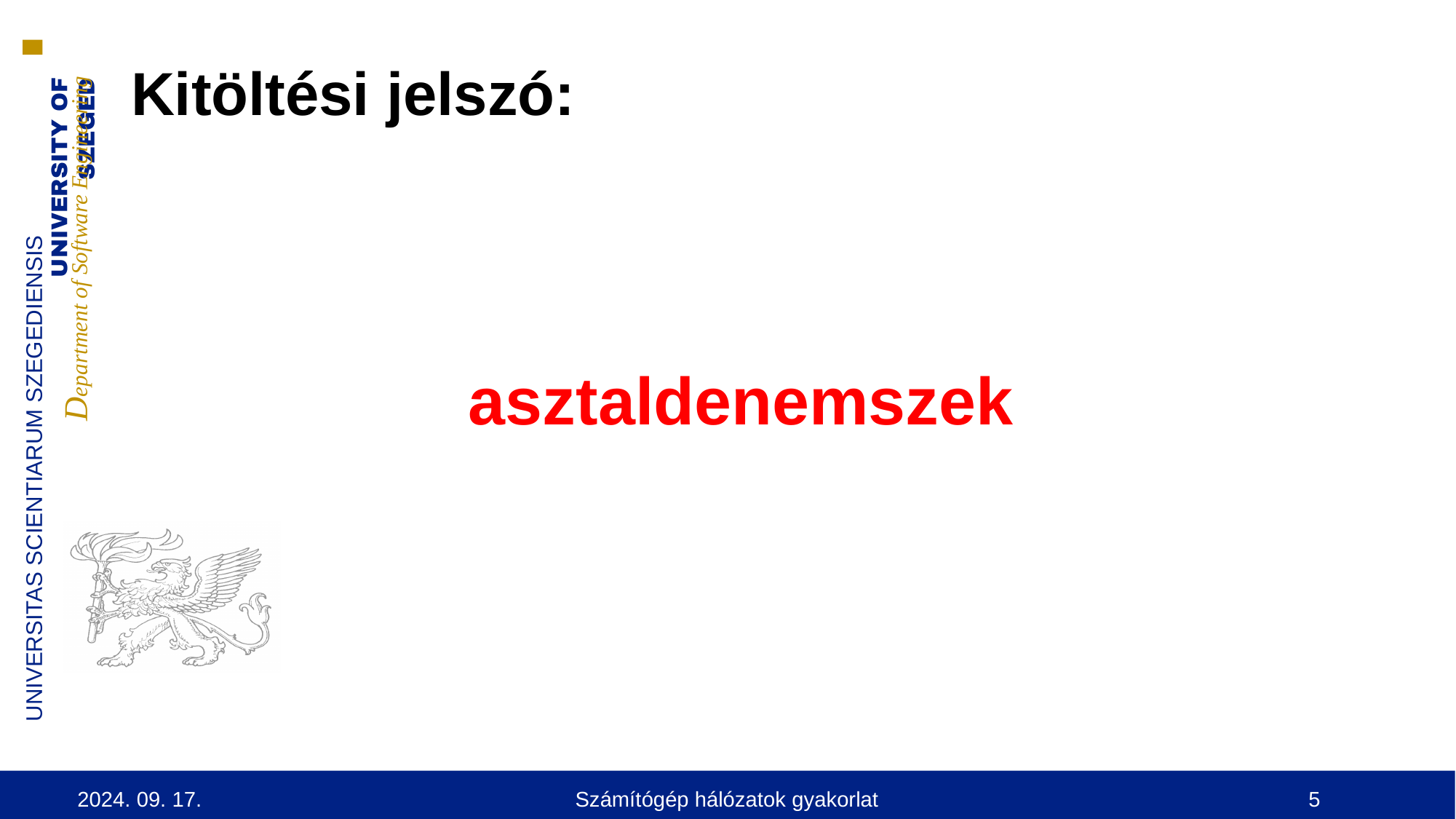

Kitöltési jelszó:
asztaldenemszek
2024. 09. 17.
Számítógép hálózatok gyakorlat
5